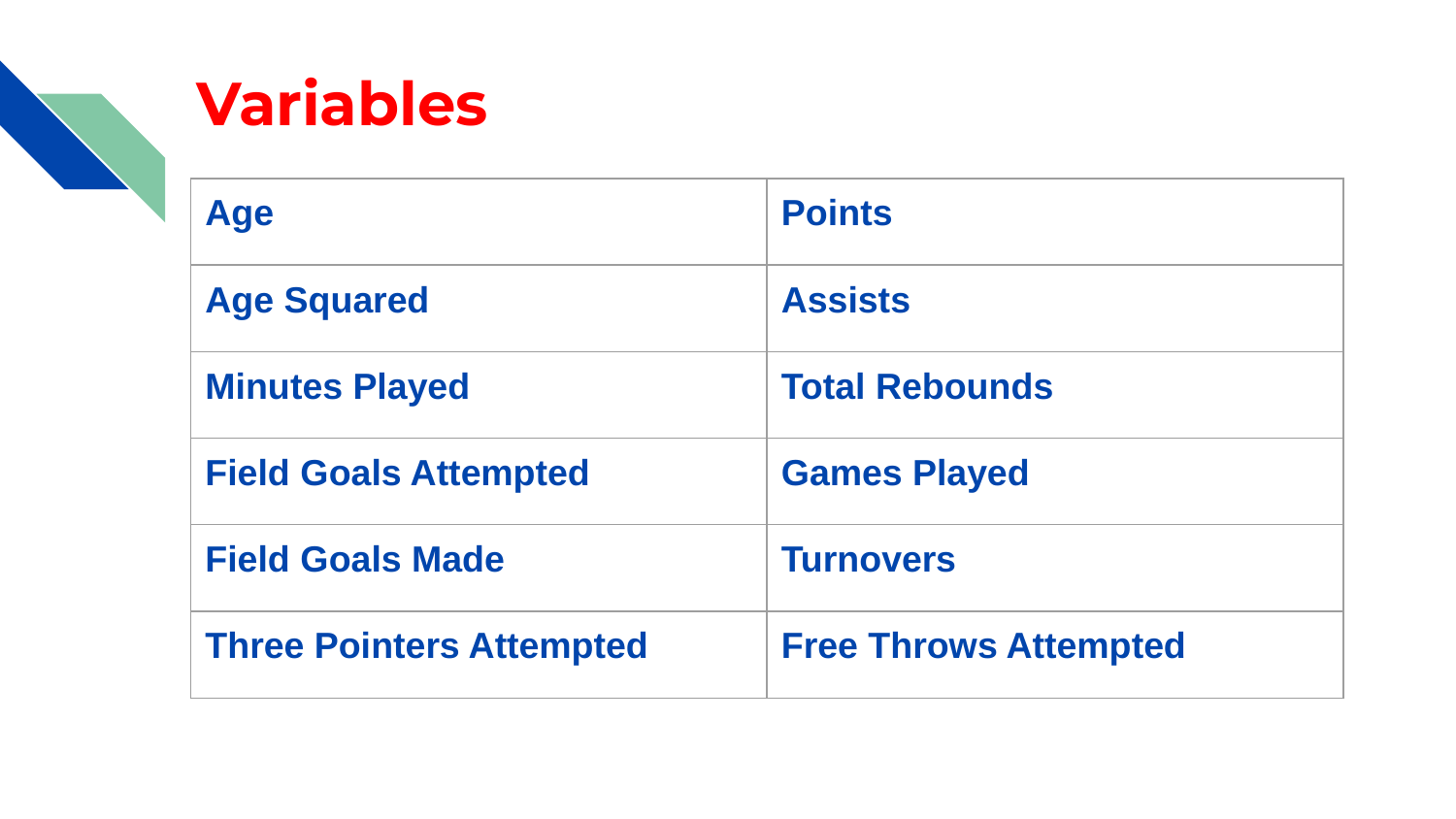

# Variables sed
| Age | Points |
| --- | --- |
| Age Squared | Assists |
| Minutes Played | Total Rebounds |
| Field Goals Attempted | Games Played |
| Field Goals Made | Turnovers |
| Three Pointers Attempted | Free Throws Attempted |